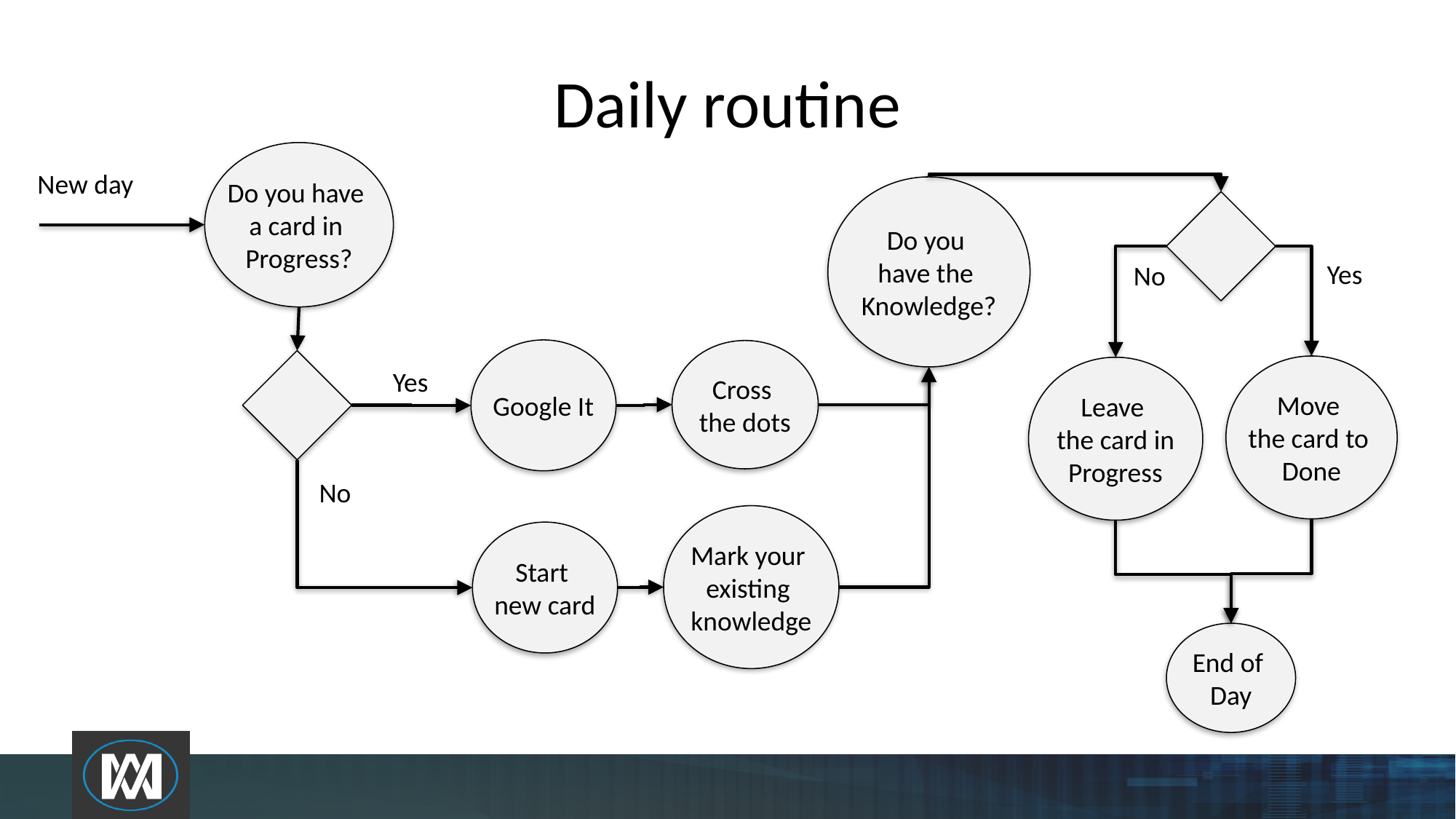

# Daily routine
Do you have
a card in
Progress?
New day
Do you
have the
Knowledge?

Yes
No
Google It
Cross
the dots

Move
the card to
Done
Leave
the card in
Progress
Yes
No
Mark your
existing
knowledge
Start
new card
End of
Day